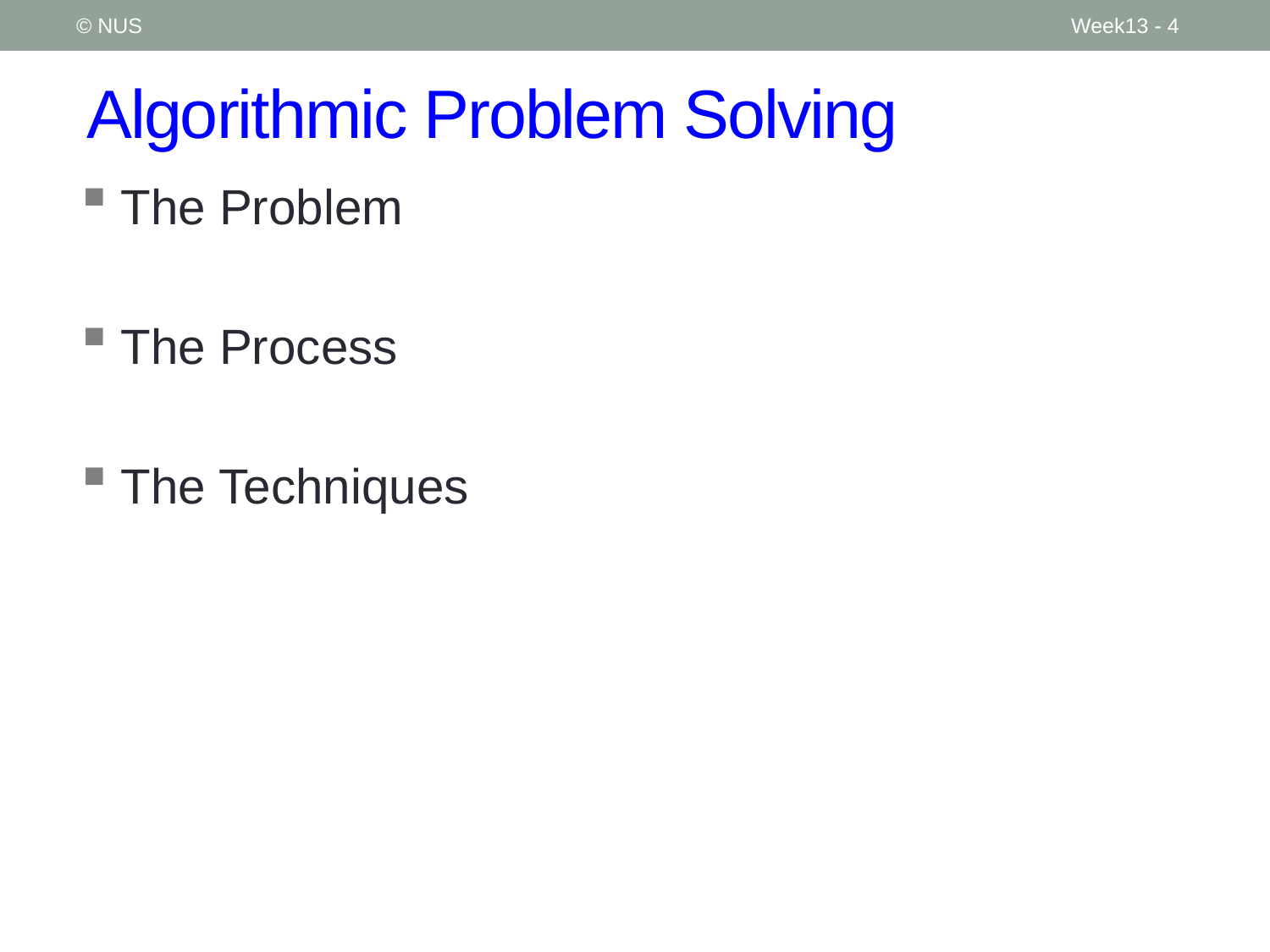

© NUS
Week13 - 4
# Algorithmic Problem Solving
The Problem

The Process

The Techniques